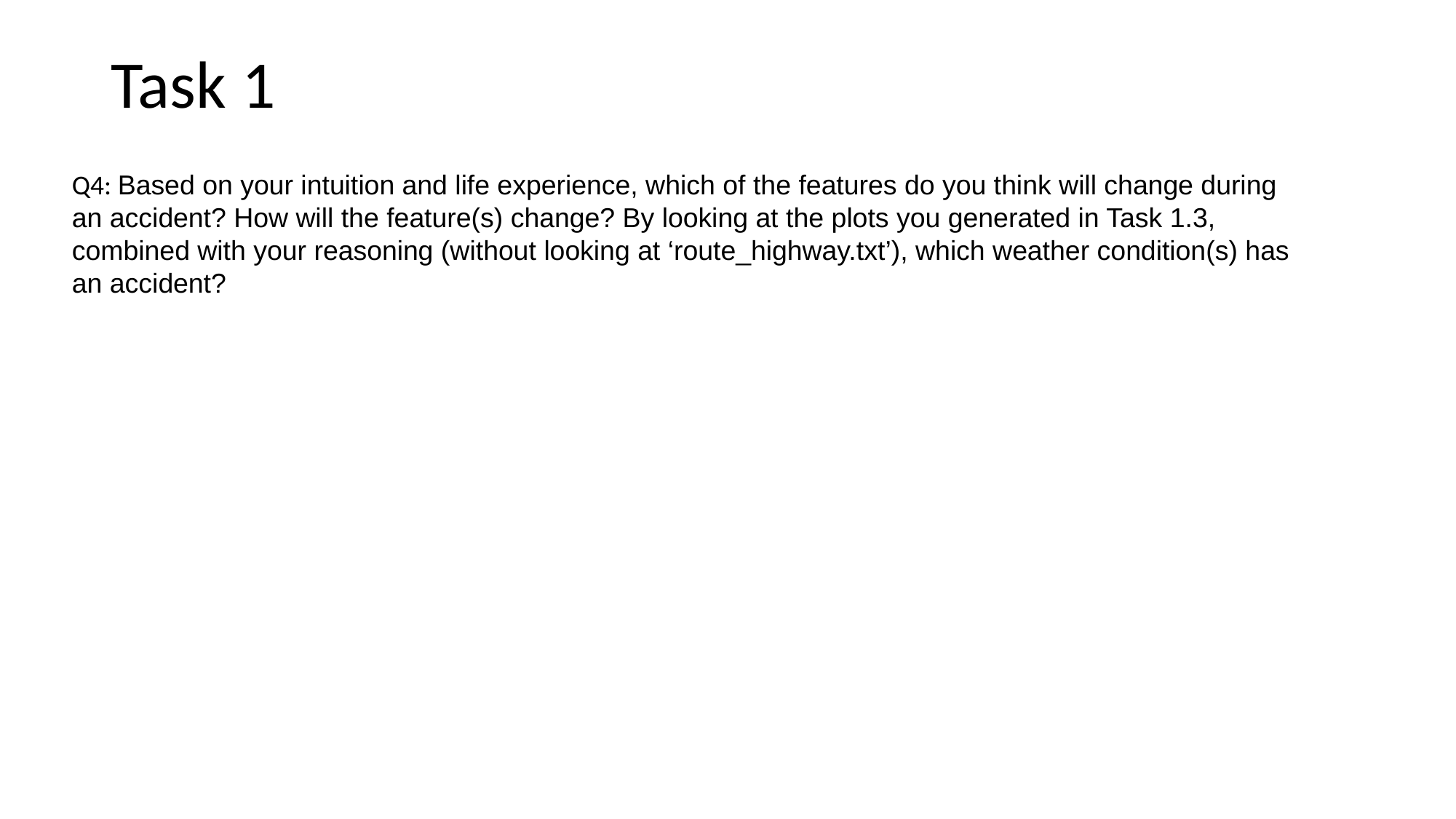

# Task 1
Q4: Based on your intuition and life experience, which of the features do you think will change during an accident? How will the feature(s) change? By looking at the plots you generated in Task 1.3, combined with your reasoning (without looking at ‘route_highway.txt’), which weather condition(s) has an accident?